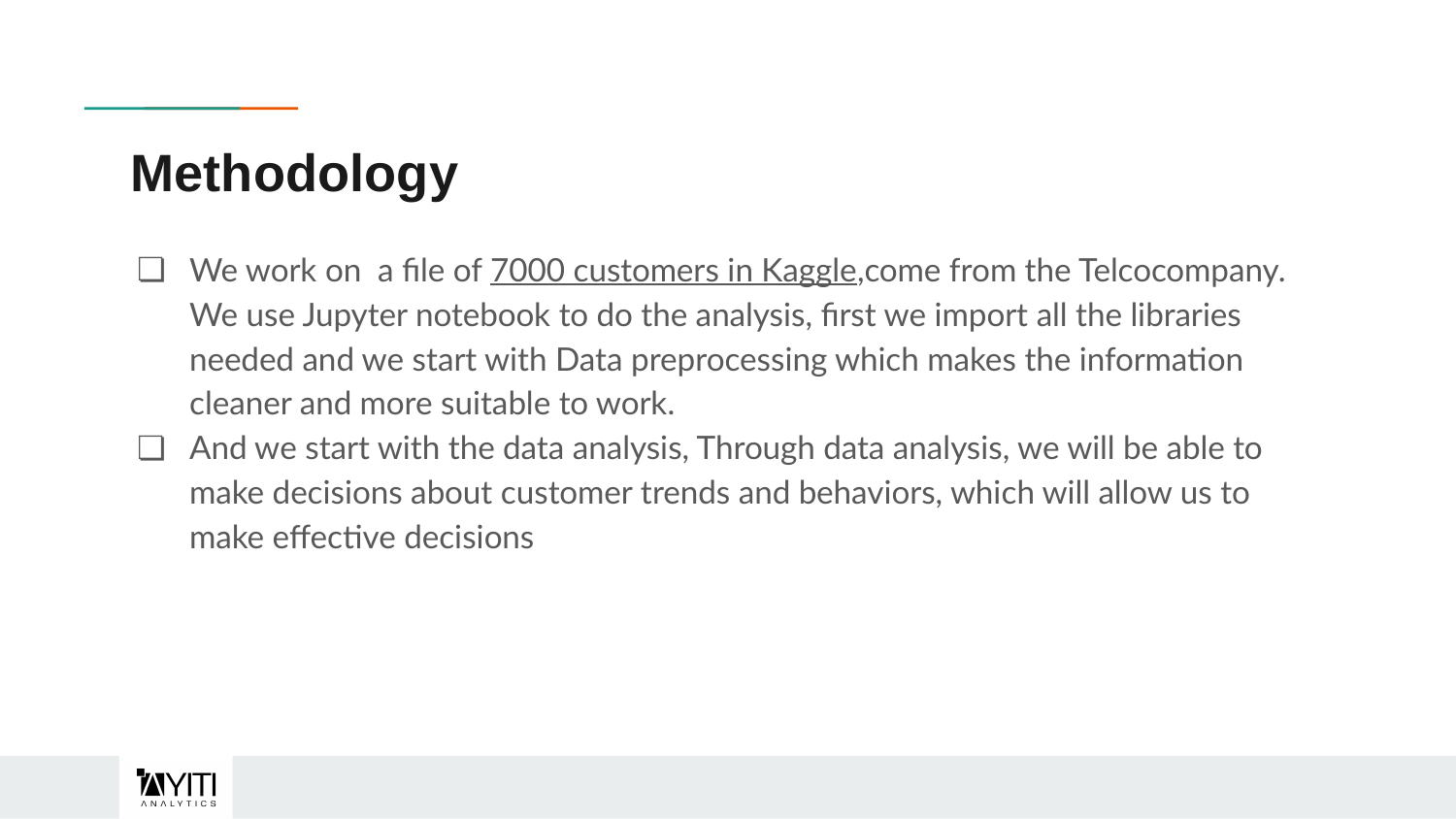

# Methodology
We work on  a file of 7000 customers in Kaggle,come from the Telcocompany. We use Jupyter notebook to do the analysis, first we import all the libraries needed and we start with Data preprocessing which makes the information cleaner and more suitable to work.
And we start with the data analysis, Through data analysis, we will be able to make decisions about customer trends and behaviors, which will allow us to make effective decisions